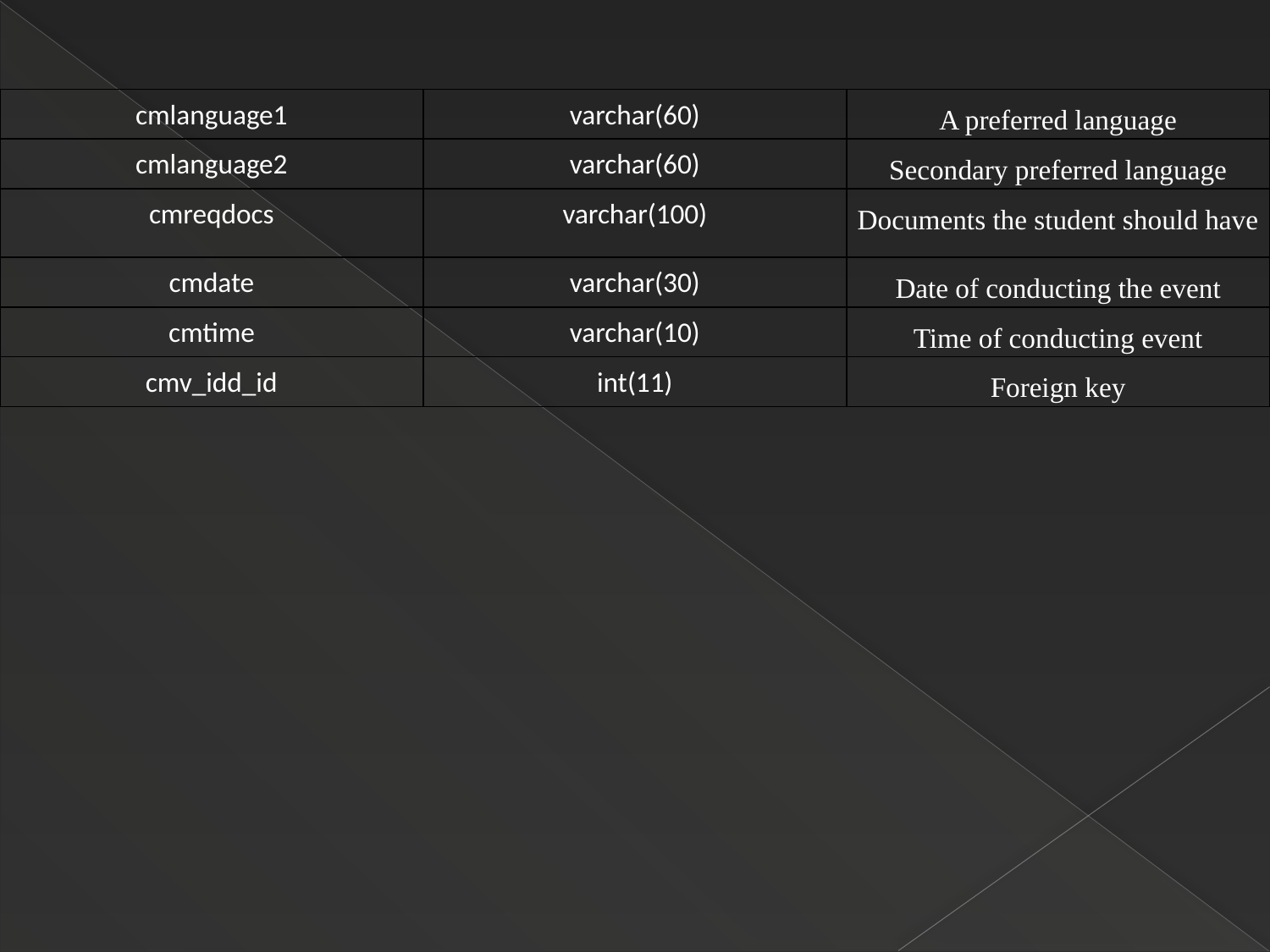

| cmlanguage1 | varchar(60) | A preferred language |
| --- | --- | --- |
| cmlanguage2 | varchar(60) | Secondary preferred language |
| cmreqdocs | varchar(100) | Documents the student should have |
| cmdate | varchar(30) | Date of conducting the event |
| cmtime | varchar(10) | Time of conducting event |
| cmv\_idd\_id | int(11) | Foreign key |